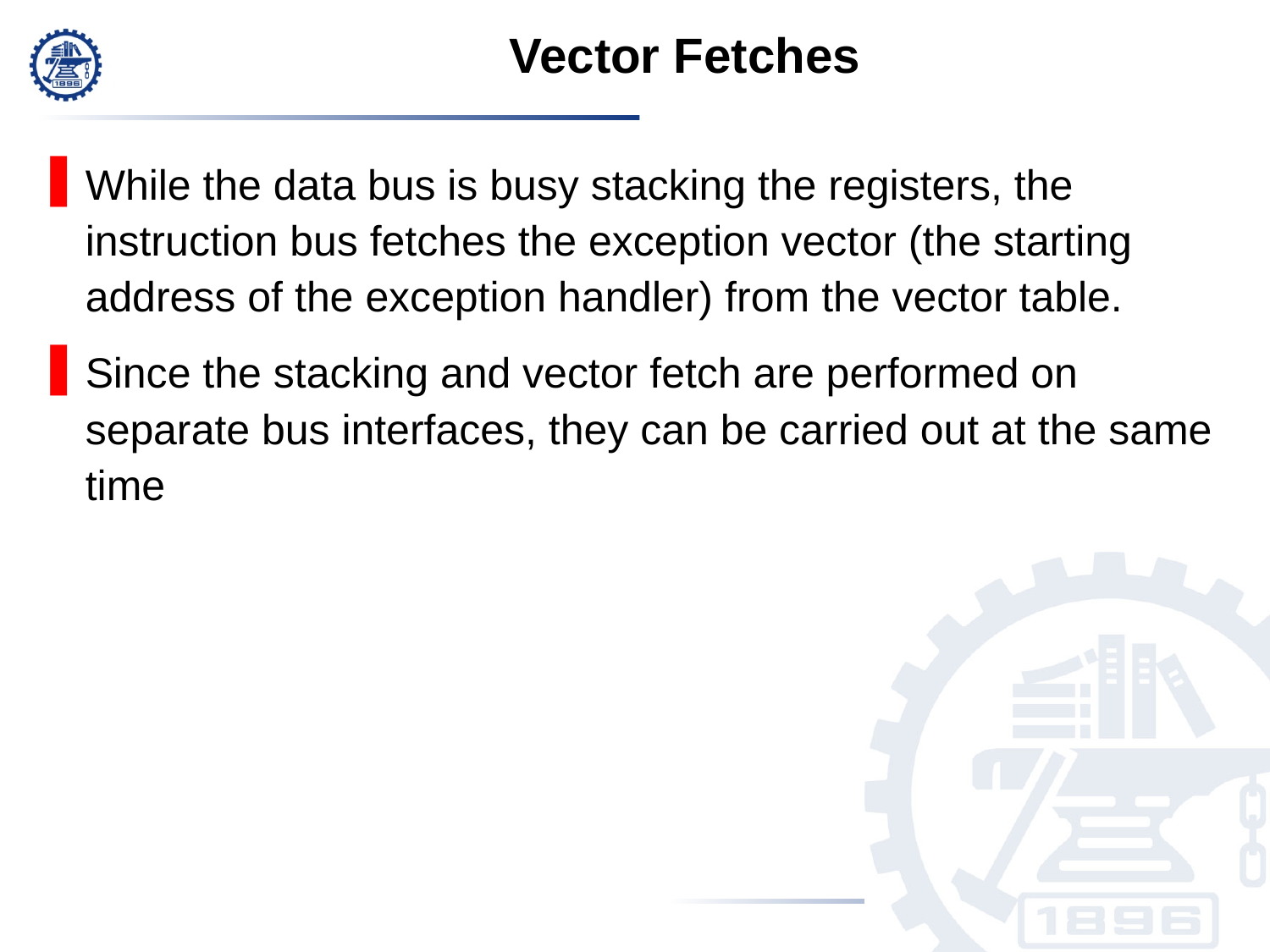

Vector Fetches
While the data bus is busy stacking the registers, the instruction bus fetches the exception vector (the starting address of the exception handler) from the vector table.
Since the stacking and vector fetch are performed on separate bus interfaces, they can be carried out at the same time